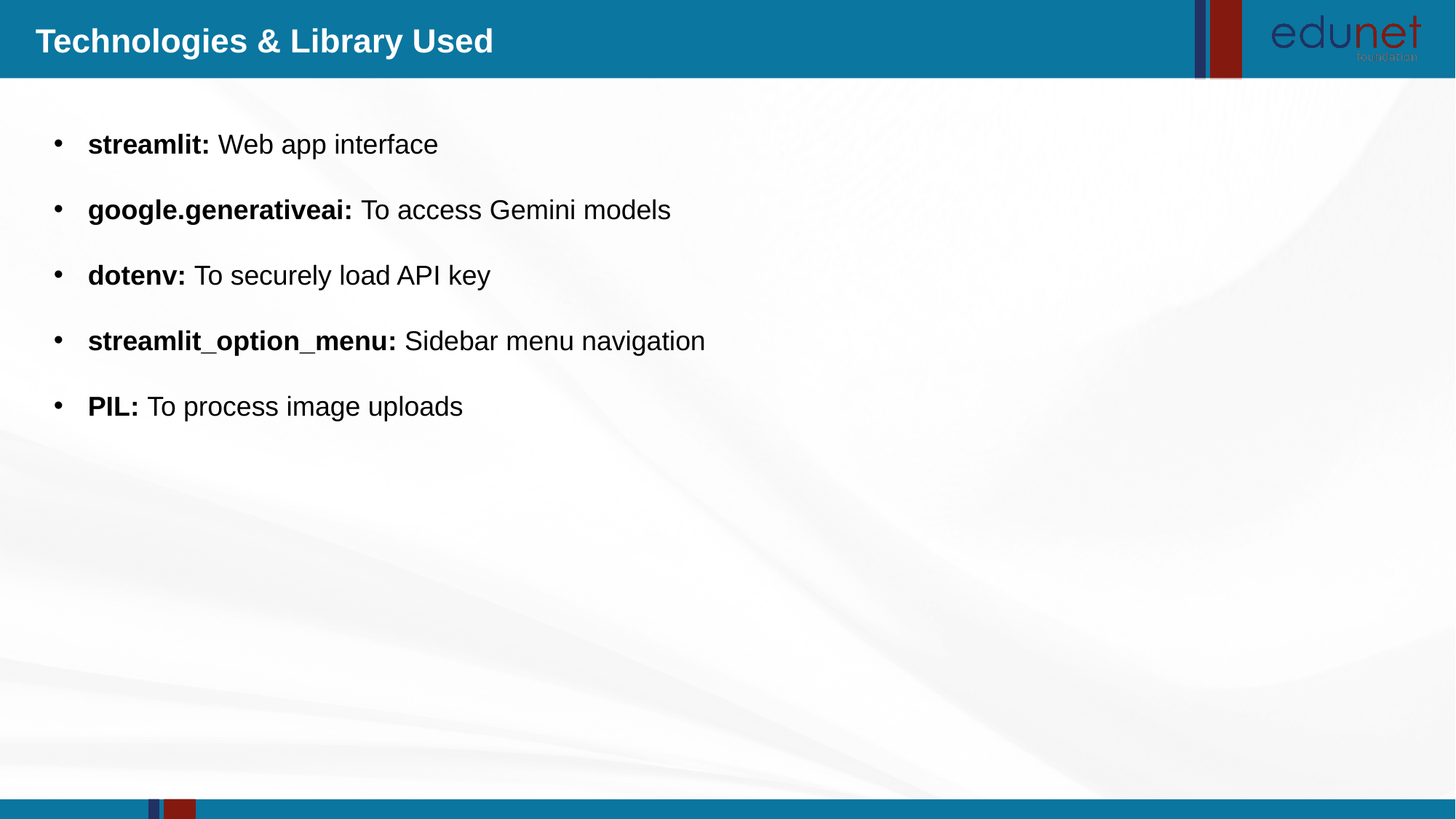

Technologies & Library Used
streamlit: Web app interface

google.generativeai: To access Gemini models

dotenv: To securely load API key

streamlit_option_menu: Sidebar menu navigation

PIL: To process image uploads